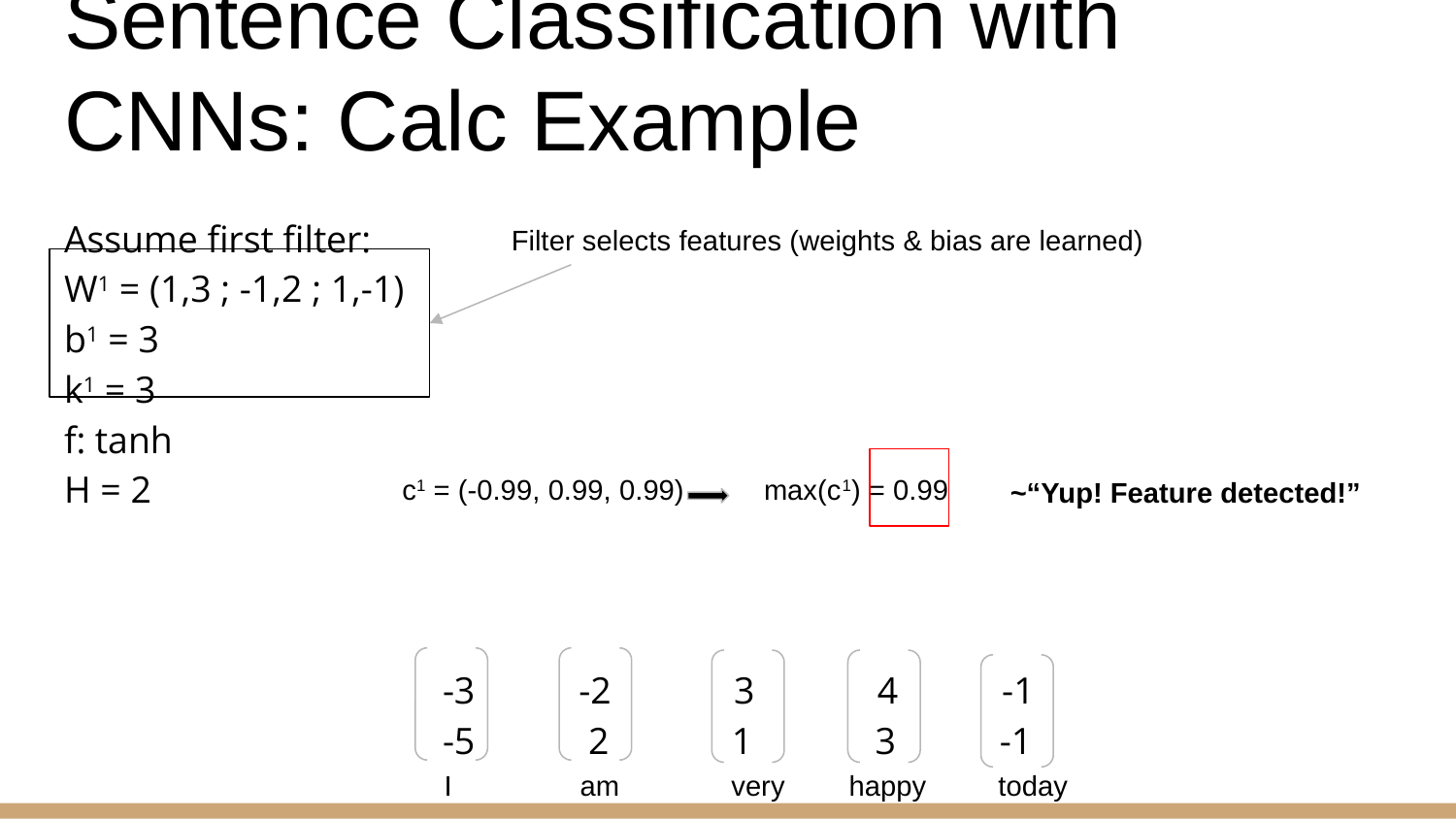

# Sentence Classification with CNNs: Calc Example
Assume first filter:
W1 = (1,3 ; -1,2 ; 1,-1)
b1 = 3
k1 = 3
f: tanh
H = 2

                                        -3           -2             3             4           -1
                                        -5            2             1             3           -1

Filter selects features (weights & bias are learned)

c1 = (-0.99, 0.99, 0.99)          max(c1) = 0.99
~“Yup! Feature detected!”

I                am              very        happy         today